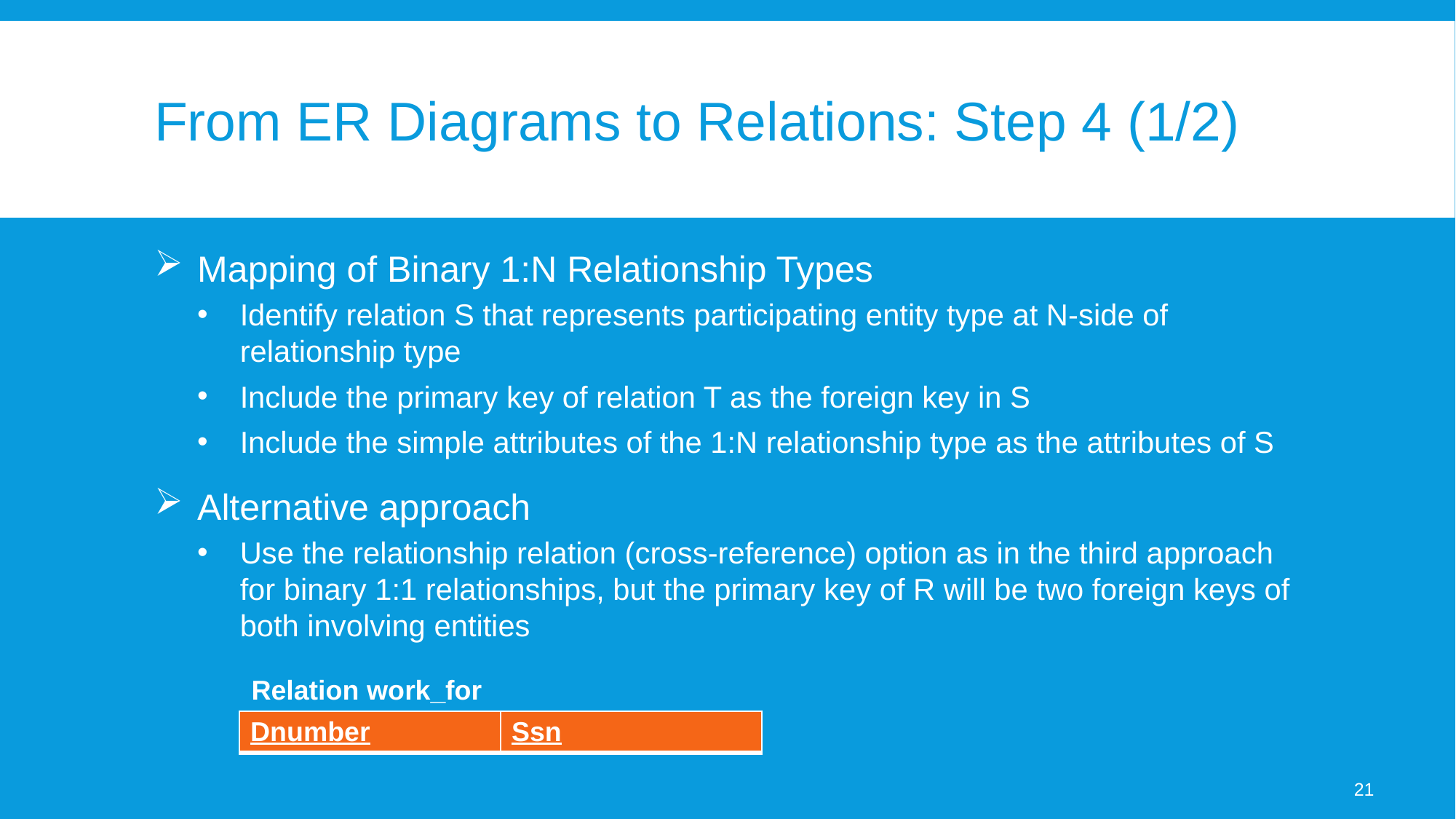

# From ER Diagrams to Relations: Step 4 (1/2)
Mapping of Binary 1:N Relationship Types
Identify relation S that represents participating entity type at N-side of relationship type
Include the primary key of relation T as the foreign key in S
Include the simple attributes of the 1:N relationship type as the attributes of S
Alternative approach
Use the relationship relation (cross-reference) option as in the third approach  for binary 1:1 relationships, but the primary key of R will be two foreign keys of both involving entities

Relation work_for
| Dnumber | Ssn |
| --- | --- |
21